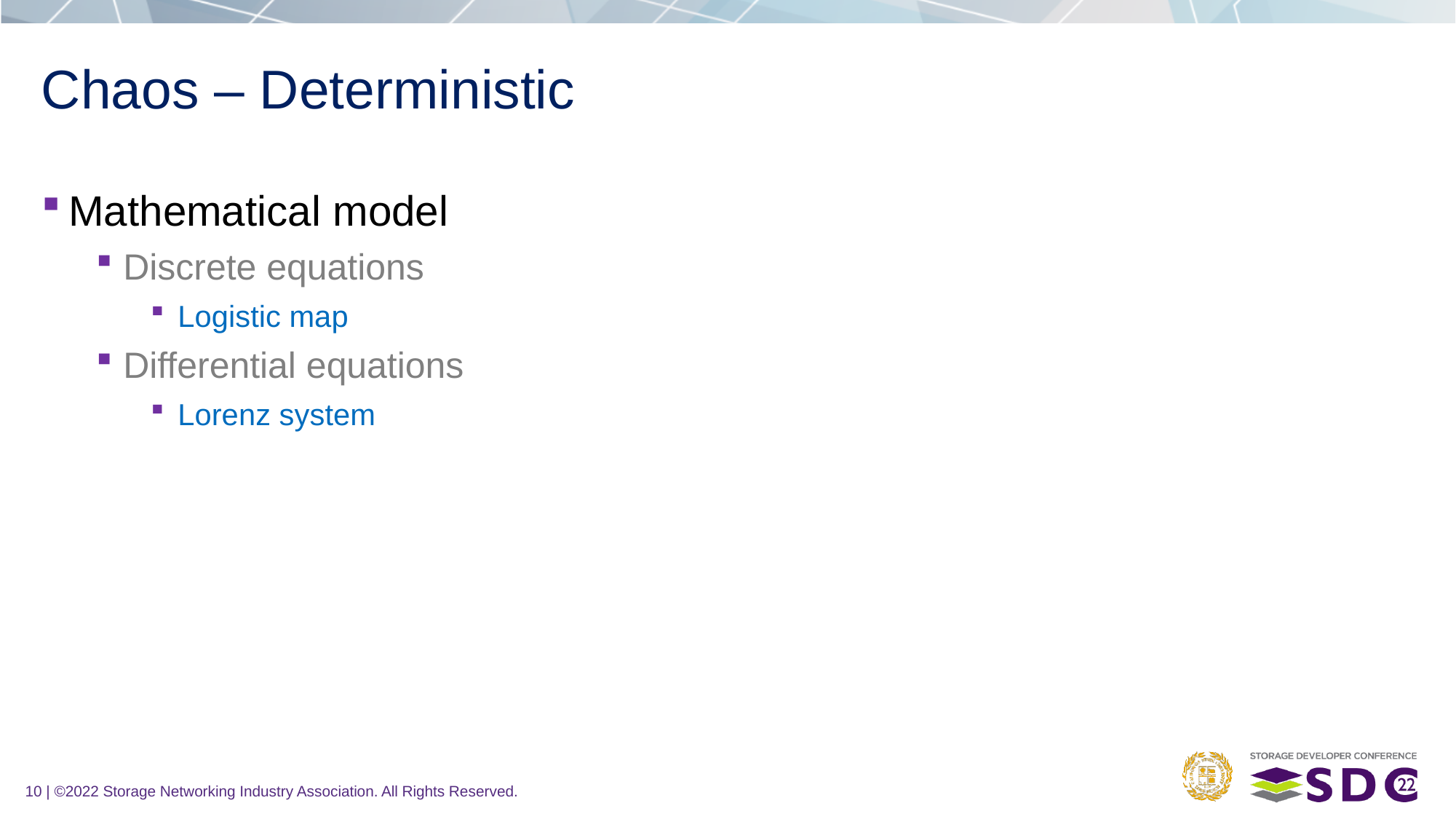

# Chaos – Deterministic
Mathematical model
Discrete equations
Logistic map
Differential equations
Lorenz system